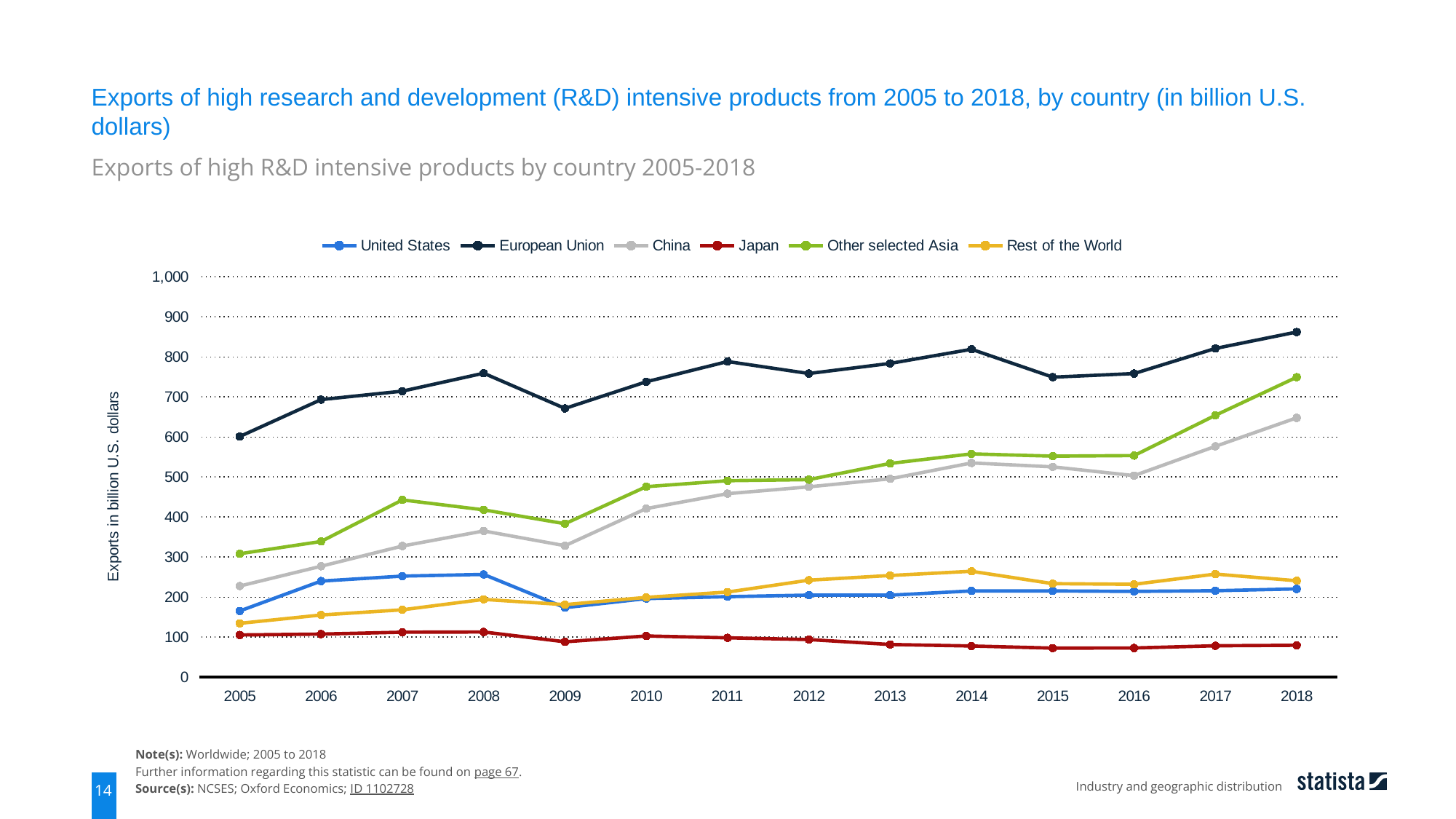

Exports of high research and development (R&D) intensive products from 2005 to 2018, by country (in billion U.S. dollars)
Exports of high R&D intensive products by country 2005-2018

### Chart

| Category | United States | European Union | China | Japan | Other selected Asia | Rest of the World |
|---|---|---|---|---|---|---|
| 2005 | 165.5 | 601.26 | 227.75 | 105.53 | 308.4 | 134.52 |
| 2006 | 240.13 | 693.36 | 277.13 | 107.77 | 338.93 | 155.44 |
| 2007 | 252.56 | 714.48 | 327.57 | 112.41 | 442.76 | 168.34 |
| 2008 | 256.75 | 759.26 | 365.22 | 112.98 | 417.93 | 194.41 |
| 2009 | 173.75 | 671.37 | 328.4 | 88.53 | 383.31 | 181.22 |
| 2010 | 196.36 | 737.9 | 421.18 | 102.96 | 475.88 | 199.36 |
| 2011 | 201.16 | 788.45 | 458.4 | 98.39 | 490.82 | 212.73 |
| 2012 | 205.12 | 758.52 | 475.46 | 94.12 | 493.44 | 242.36 |
| 2013 | 204.85 | 783.69 | 495.44 | 81.79 | 534.02 | 254.01 |
| 2014 | 215.49 | 819.01 | 535.22 | 77.95 | 557.81 | 264.52 |
| 2015 | 215.52 | 749.43 | 525.42 | 72.78 | 552.19 | 233.69 |
| 2016 | 214.37 | 758.43 | 503.45 | 73.03 | 553.57 | 232.06 |
| 2017 | 216.07 | 821.07 | 576.7 | 78.52 | 654.19 | 257.6 |
| 2018 | 220.53 | 862.08 | 647.8 | 79.8 | 749.3 | 240.91 |
Note(s): Worldwide; 2005 to 2018
Further information regarding this statistic can be found on page 67.
Source(s): NCSES; Oxford Economics; ID 1102728
Industry and geographic distribution

14